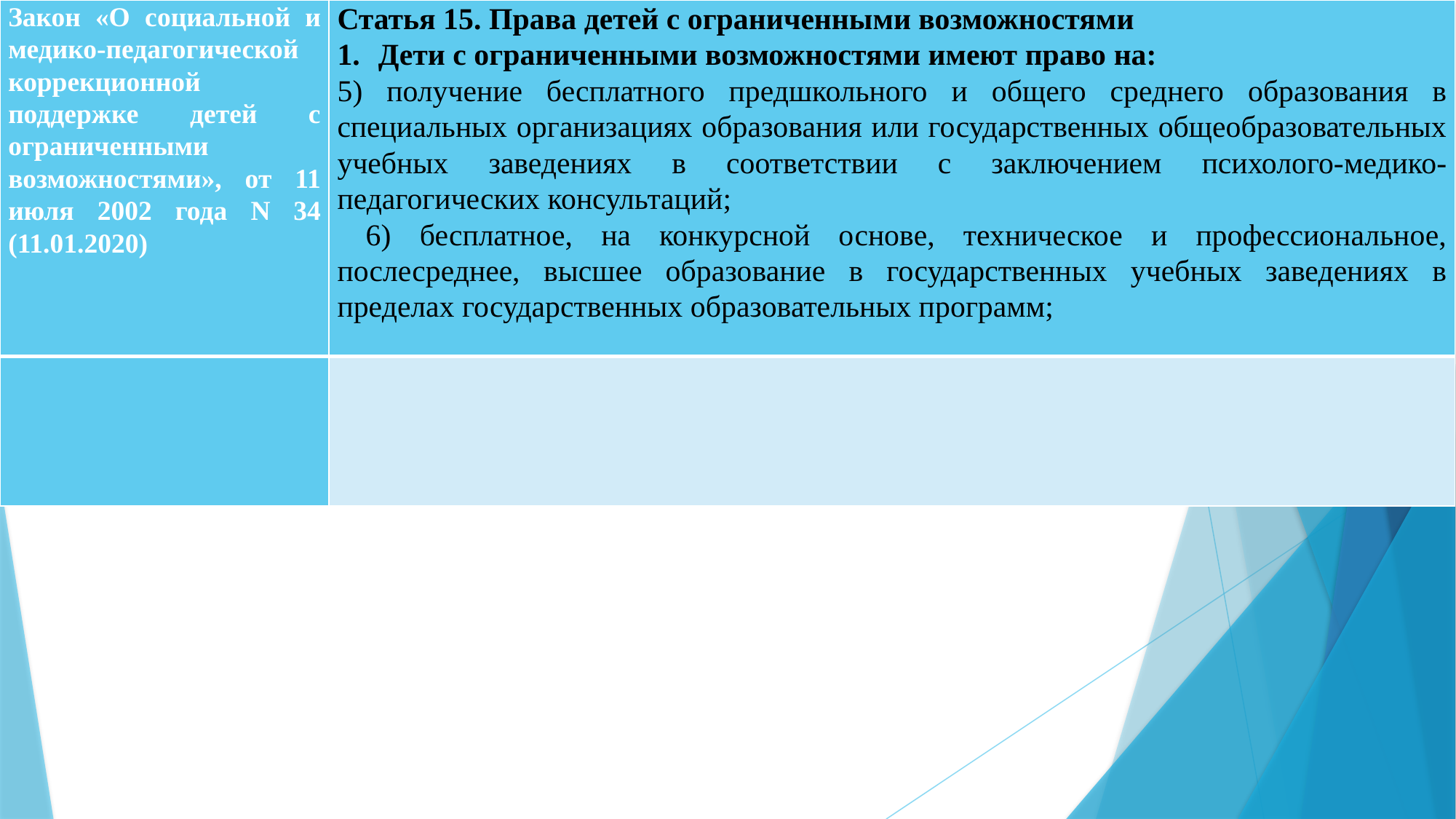

| Закон «О социальной и медико-педагогической коррекционной поддержке детей с ограниченными возможностями», от 11 июля 2002 года N 34 (11.01.2020) | Статья 15. Права детей с ограниченными возможностями Дети с ограниченными возможностями имеют право на: 5) получение бесплатного предшкольного и общего среднего образования в специальных организациях образования или государственных общеобразовательных учебных заведениях в соответствии с заключением психолого-медико-педагогических консультаций; 6) бесплатное, на конкурсной основе, техническое и профессиональное, послесреднее, высшее образование в государственных учебных заведениях в пределах государственных образовательных программ; |
| --- | --- |
|  |  |